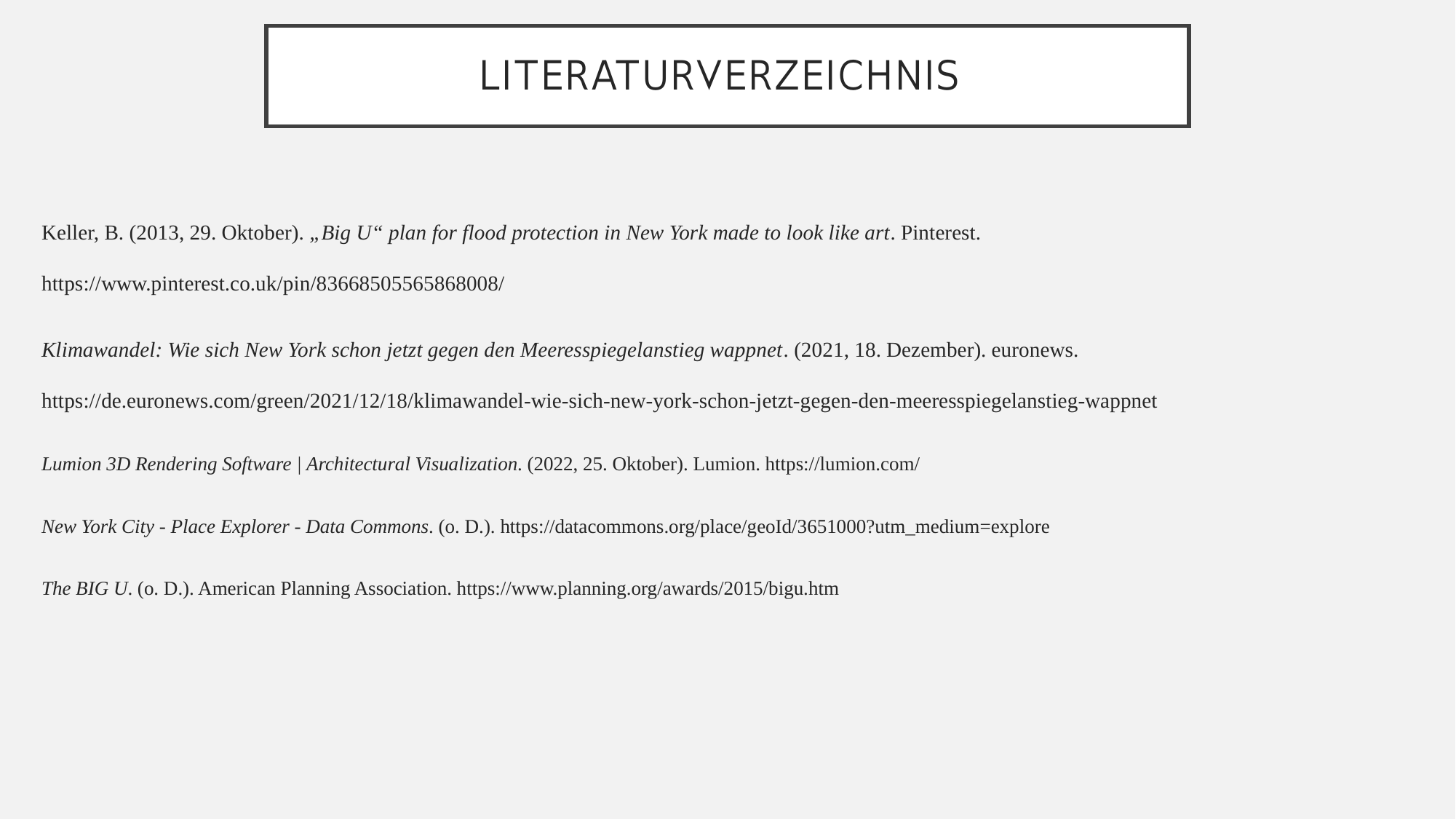

# Literaturverzeichnis

Keller, B. (2013, 29. Oktober). „Big U“ plan for flood protection in New York made to look like art. Pinterest. https://www.pinterest.co.uk/pin/83668505565868008/
Klimawandel: Wie sich New York schon jetzt gegen den Meeresspiegelanstieg wappnet. (2021, 18. Dezember). euronews. https://de.euronews.com/green/2021/12/18/klimawandel-wie-sich-new-york-schon-jetzt-gegen-den-meeresspiegelanstieg-wappnet
Lumion 3D Rendering Software | Architectural Visualization. (2022, 25. Oktober). Lumion. https://lumion.com/
New York City - Place Explorer - Data Commons. (o. D.). https://datacommons.org/place/geoId/3651000?utm_medium=explore
The BIG U. (o. D.). American Planning Association. https://www.planning.org/awards/2015/bigu.htm